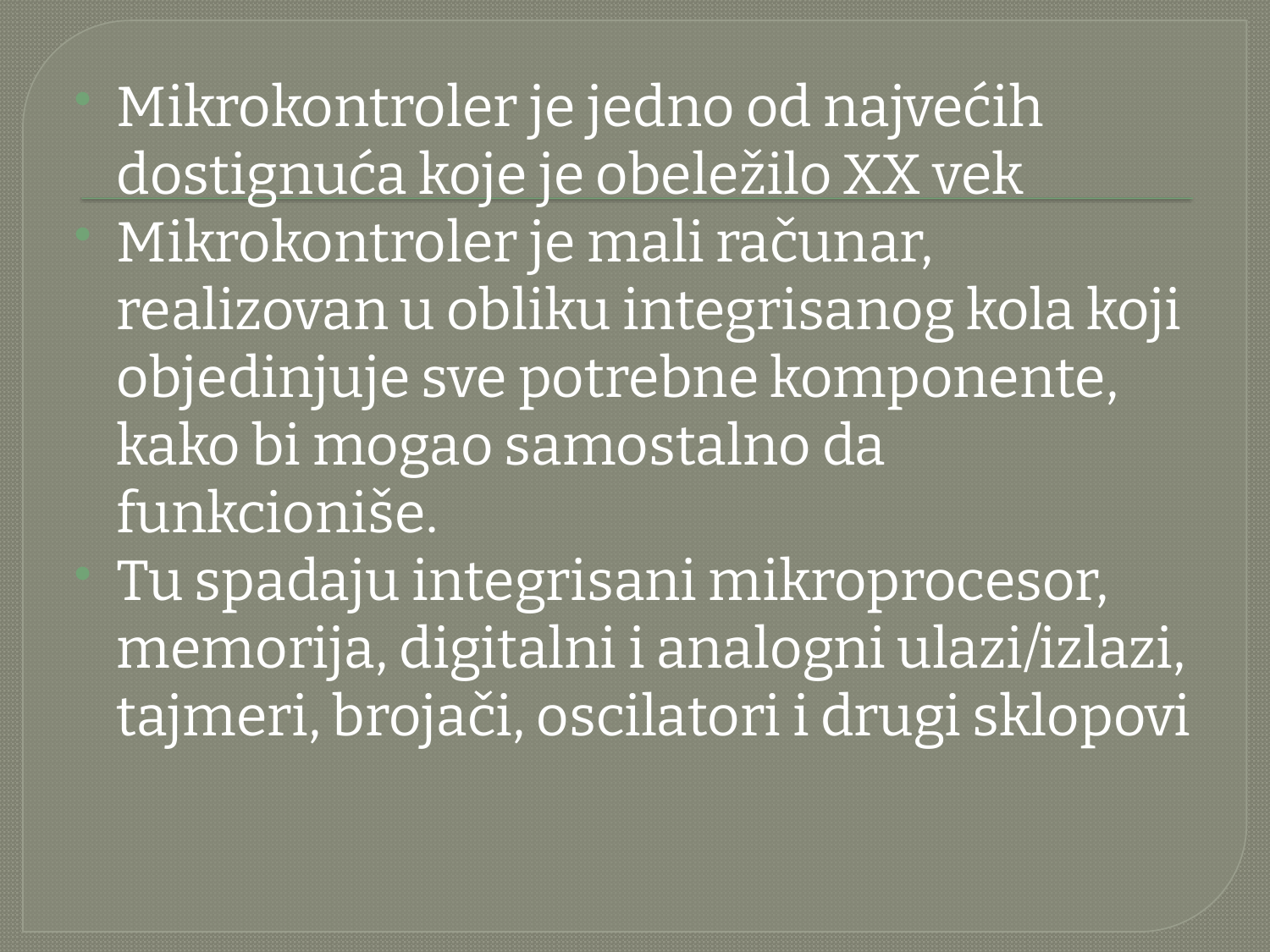

#
Mikrokontroler je jedno od najvećih dostignuća koje je obeležilo XX vek
Mikrokontroler je mali računar, realizovan u obliku integrisanog kola koji objedinjuje sve potrebne komponente, kako bi mogao samostalno da funkcioniše.
Tu spadaju integrisani mikroprocesor, memorija, digitalni i analogni ulazi/izlazi, tajmeri, brojači, oscilatori i drugi sklopovi